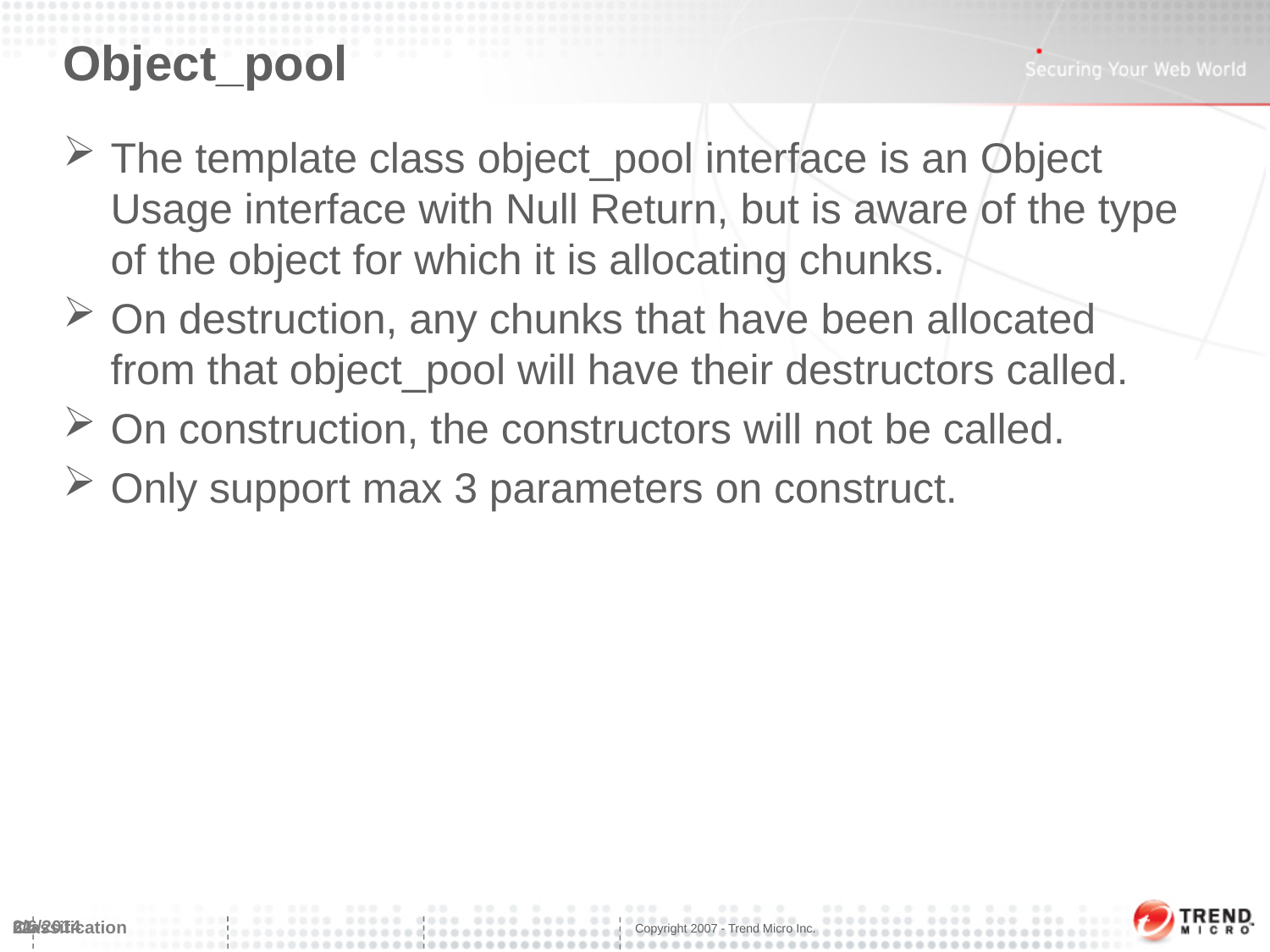

# Object_pool
The template class object_pool interface is an Object Usage interface with Null Return, but is aware of the type of the object for which it is allocating chunks.
On destruction, any chunks that have been allocated from that object_pool will have their destructors called.
On construction, the constructors will not be called.
Only support max 3 parameters on construct.
3/6/2014
22
Classification